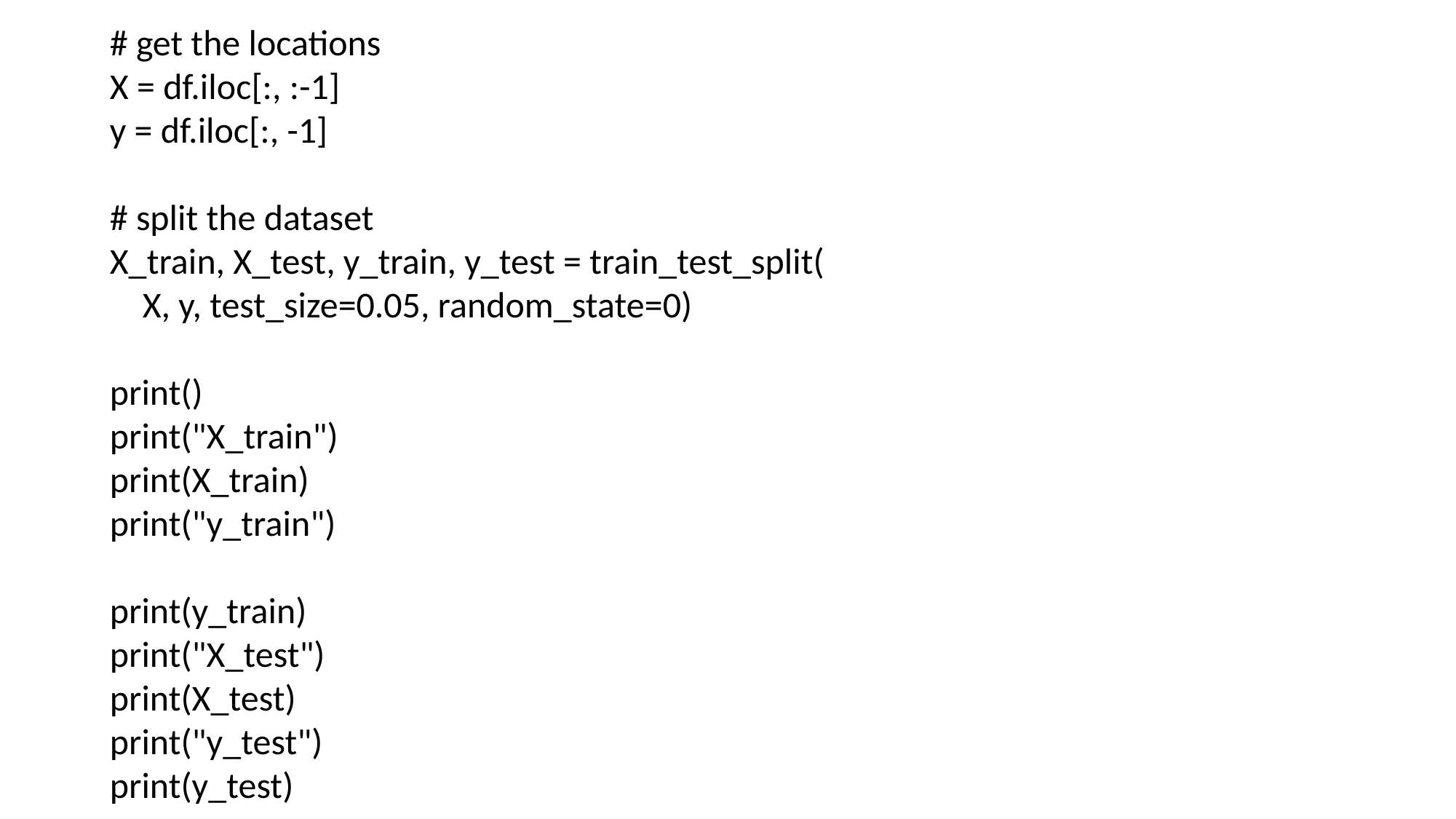

# get the locations
X = df.iloc[:, :-1]
y = df.iloc[:, -1]

# split the dataset
X_train, X_test, y_train, y_test = train_test_split(
    X, y, test_size=0.05, random_state=0)

print()
print("X_train")
print(X_train)
print("y_train")

print(y_train)
print("X_test")
print(X_test)
print("y_test")
print(y_test)